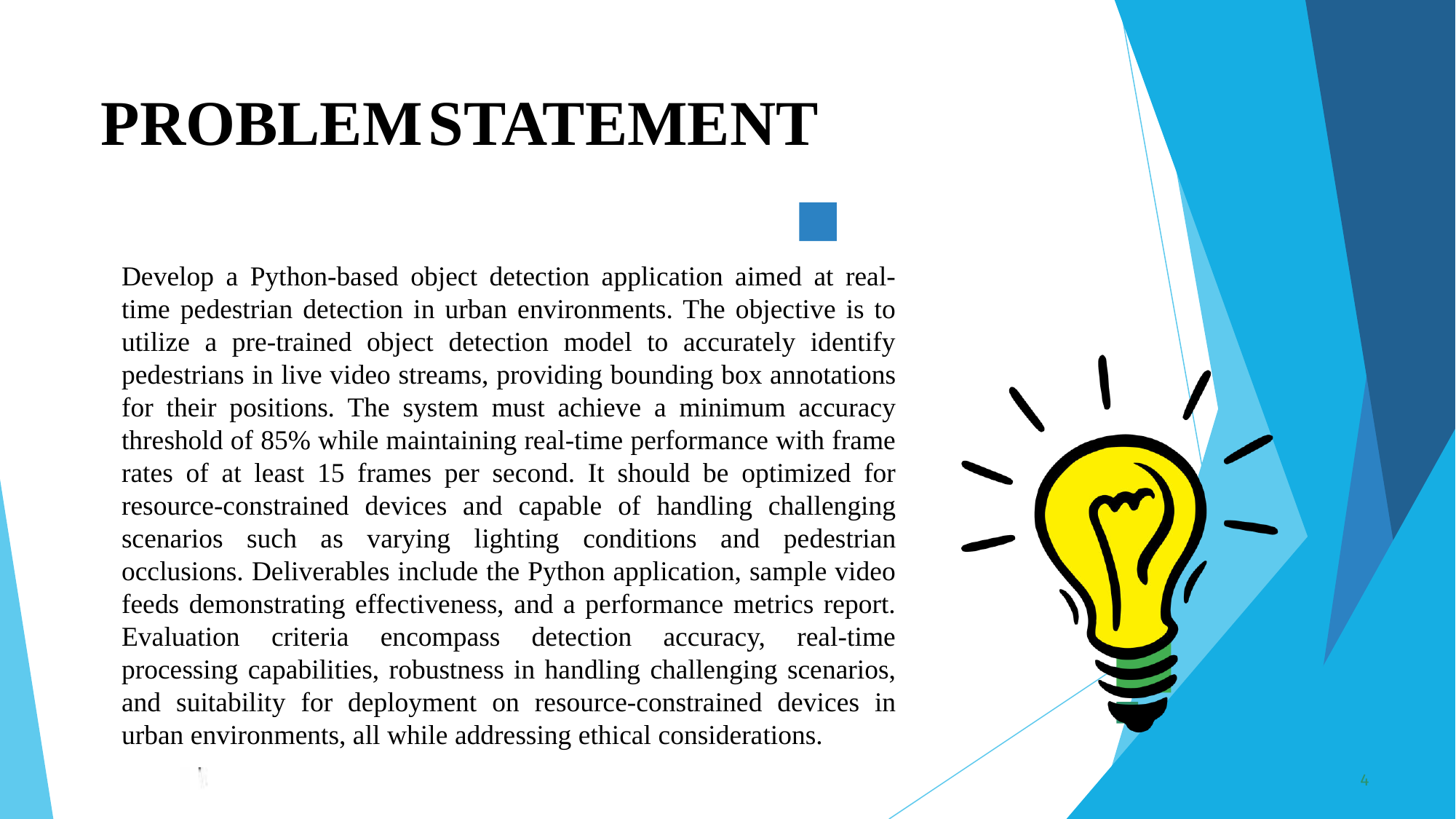

PROBLEM	STATEMENT

Develop a Python-based object detection application aimed at real-time pedestrian detection in urban environments. The objective is to utilize a pre-trained object detection model to accurately identify pedestrians in live video streams, providing bounding box annotations for their positions. The system must achieve a minimum accuracy threshold of 85% while maintaining real-time performance with frame rates of at least 15 frames per second. It should be optimized for resource-constrained devices and capable of handling challenging scenarios such as varying lighting conditions and pedestrian occlusions. Deliverables include the Python application, sample video feeds demonstrating effectiveness, and a performance metrics report. Evaluation criteria encompass detection accuracy, real-time processing capabilities, robustness in handling challenging scenarios, and suitability for deployment on resource-constrained devices in urban environments, all while addressing ethical considerations.

3/21/2024   Annual Review

4